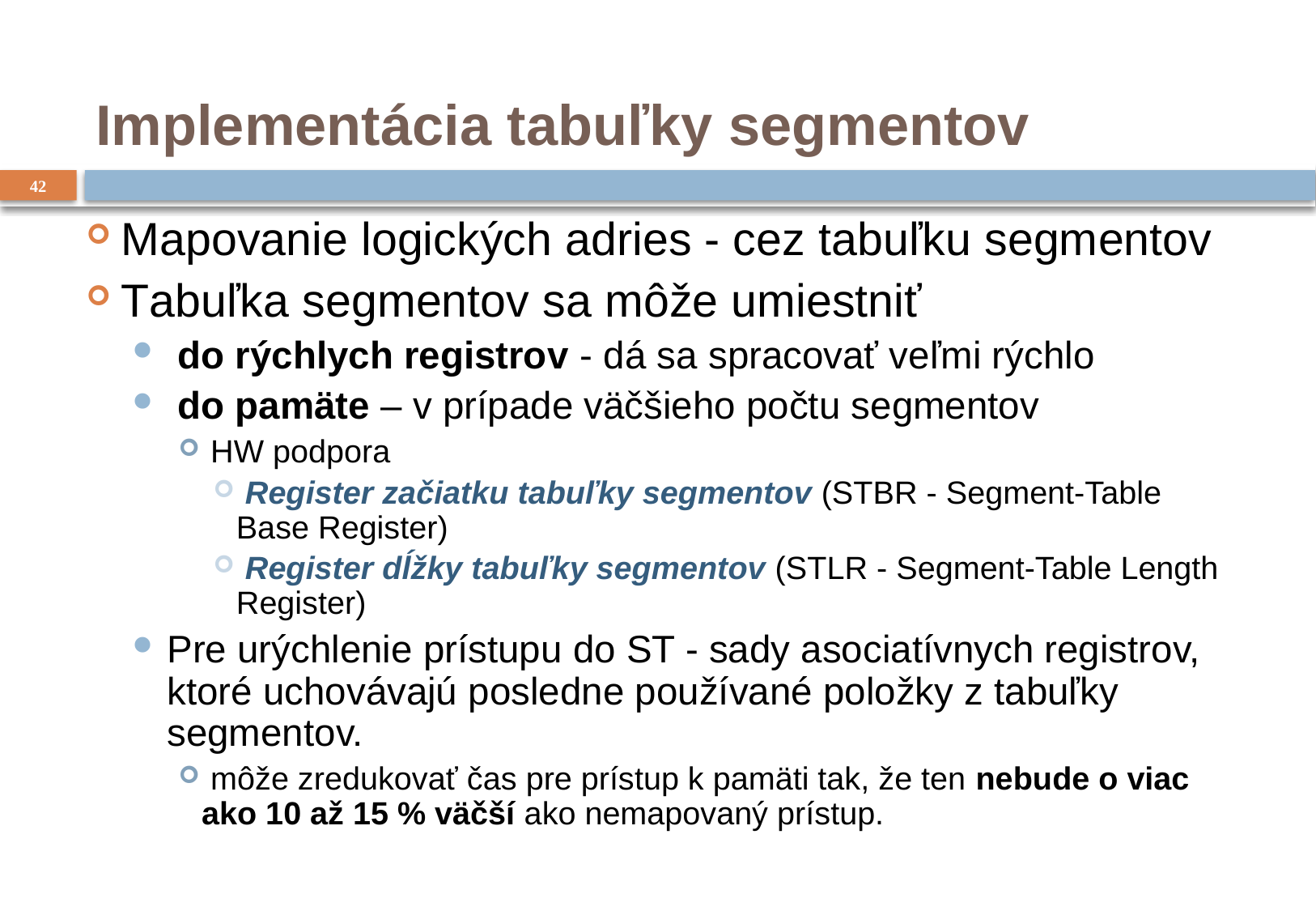

# Implementácia tabuľky segmentov
42
Mapovanie logických adries - cez tabuľku segmentov
Tabuľka segmentov sa môže umiestniť
 do rýchlych registrov - dá sa spracovať veľmi rýchlo
 do pamäte – v prípade väčšieho počtu segmentov
 HW podpora
 Register začiatku tabuľky segmentov (STBR - Segment-Table Base Register)
 Register dĺžky tabuľky segmentov (STLR - Segment-Table Length Register)
Pre urýchlenie prístupu do ST - sady asociatívnych registrov, ktoré uchovávajú posledne používané položky z tabuľky segmentov.
 môže zredukovať čas pre prístup k pamäti tak, že ten nebude o viac ako 10 až 15 % väčší ako nemapovaný prístup.